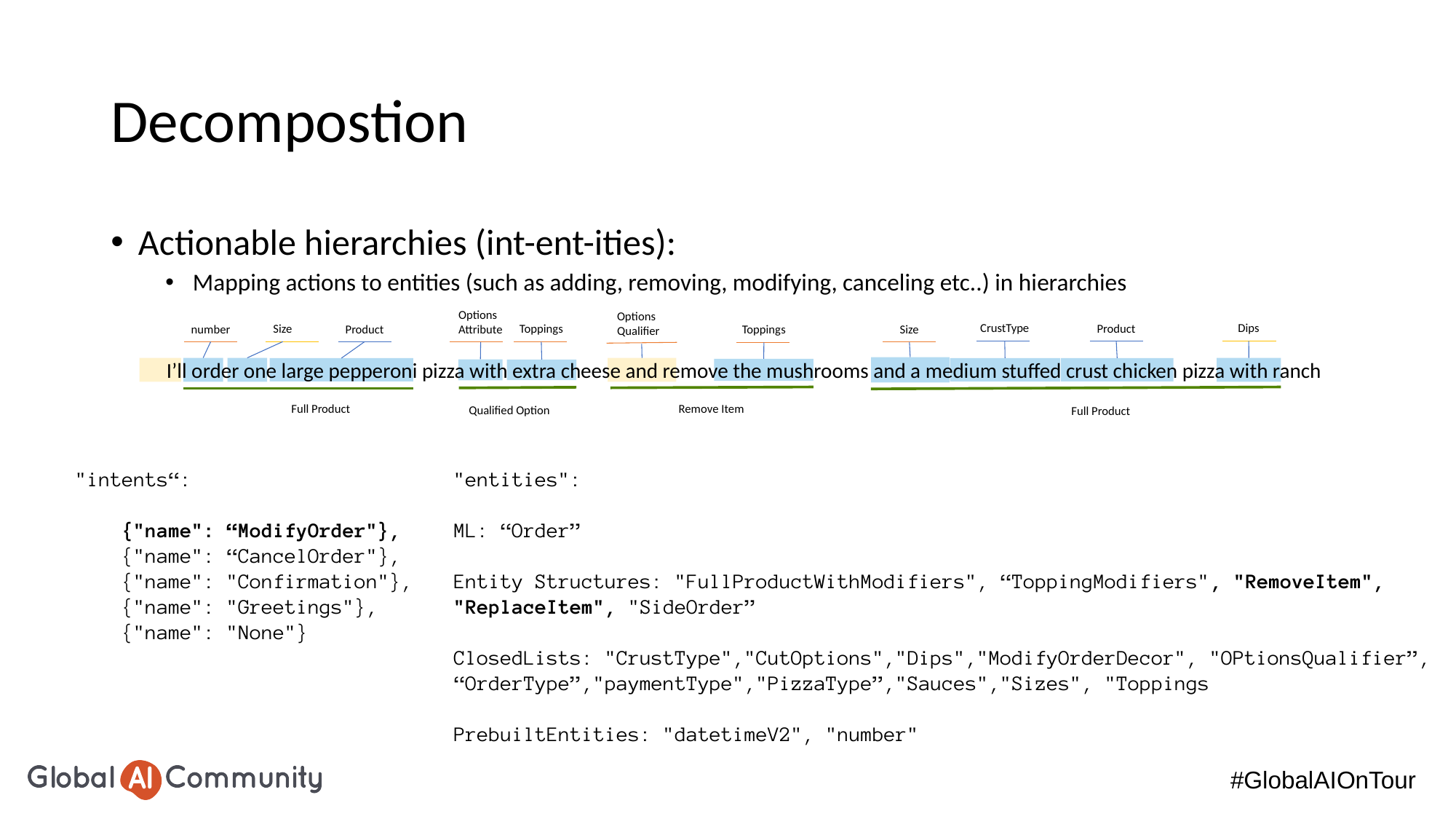

# Decompostion
Actionable hierarchies (int-ent-ities):
Mapping actions to entities (such as adding, removing, modifying, canceling etc..) in hierarchies
Options
Attribute
Size
Toppings
Product
number

Full Product
Qualified Option
Options
Qualifier
Toppings

Remove Item

CrustType
Dips
Product
Size

Full Product
I’ll order one large pepperoni pizza with extra cheese and remove the mushrooms and a medium stuffed crust chicken pizza with ranch
"intents“:

    {"name": “ModifyOrder"},
    {"name": “CancelOrder"},
    {"name": "Confirmation"},
    {"name": "Greetings"},
    {"name": "None"}

"entities":

ML: “Order”

Entity Structures: "FullProductWithModifiers", “ToppingModifiers", "RemoveItem", "ReplaceItem", "SideOrder”

ClosedLists: "CrustType","CutOptions","Dips","ModifyOrderDecor", "OPtionsQualifier”, “OrderType”,"paymentType","PizzaType”,"Sauces","Sizes", "Toppings

PrebuiltEntities: "datetimeV2", "number"